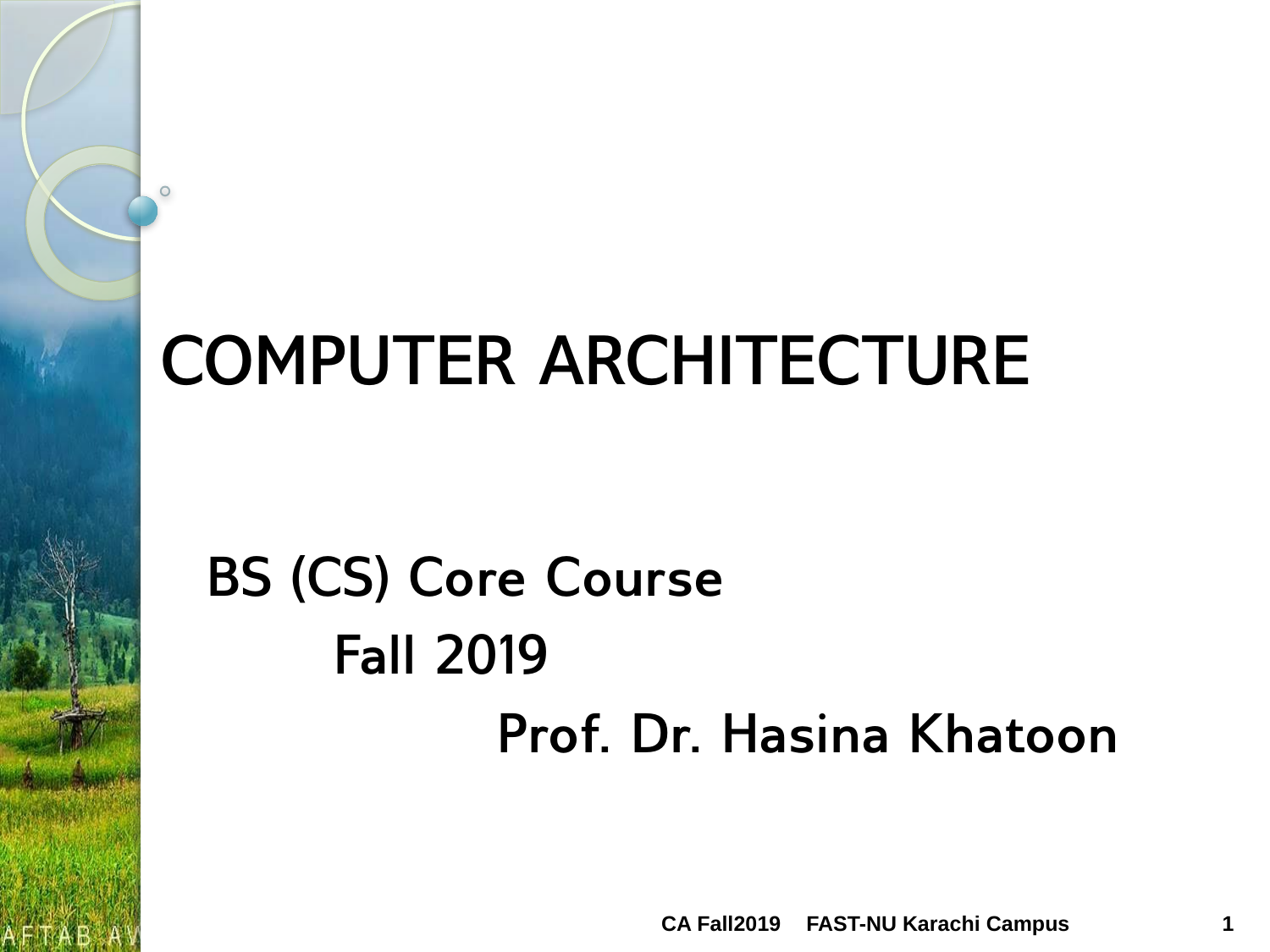

# COMPUTER ARCHITECTURE
BS (CS) Core Course
	Fall 2019
		  Prof. Dr. Hasina Khatoon
CA Fall2019
FAST-NU Karachi Campus
1